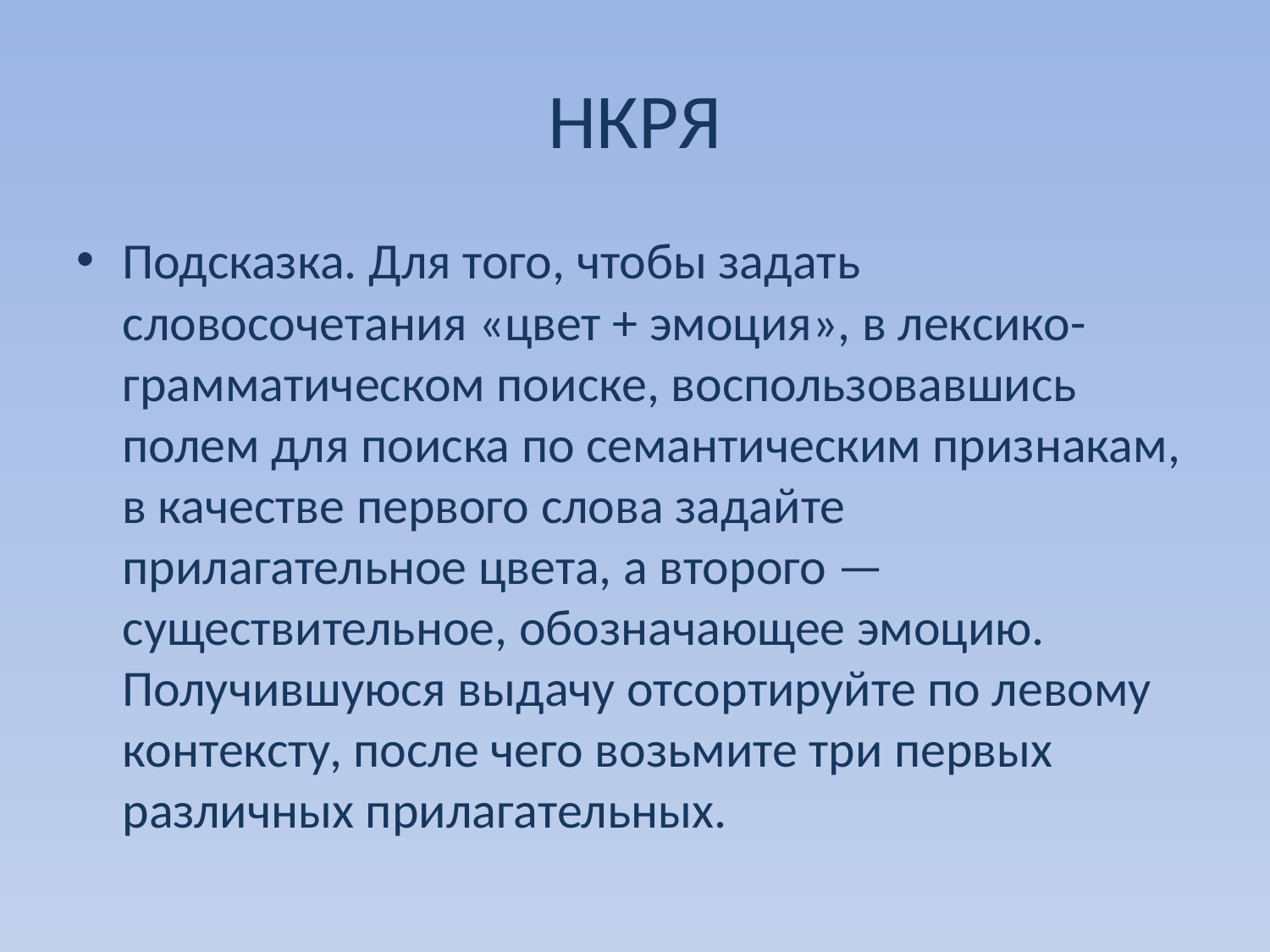

# НКРЯ
Подсказка. Для того, чтобы задать словосочетания «цвет + эмоция», в лексико-грамматическом поиске, воспользовавшись полем для поиска по семантическим признакам, в качестве первого слова задайте прилагательное цвета, а второго — существительное, обозначающее эмоцию. Получившуюся выдачу отсортируйте по левому контексту, после чего возьмите три первых различных прилагательных.